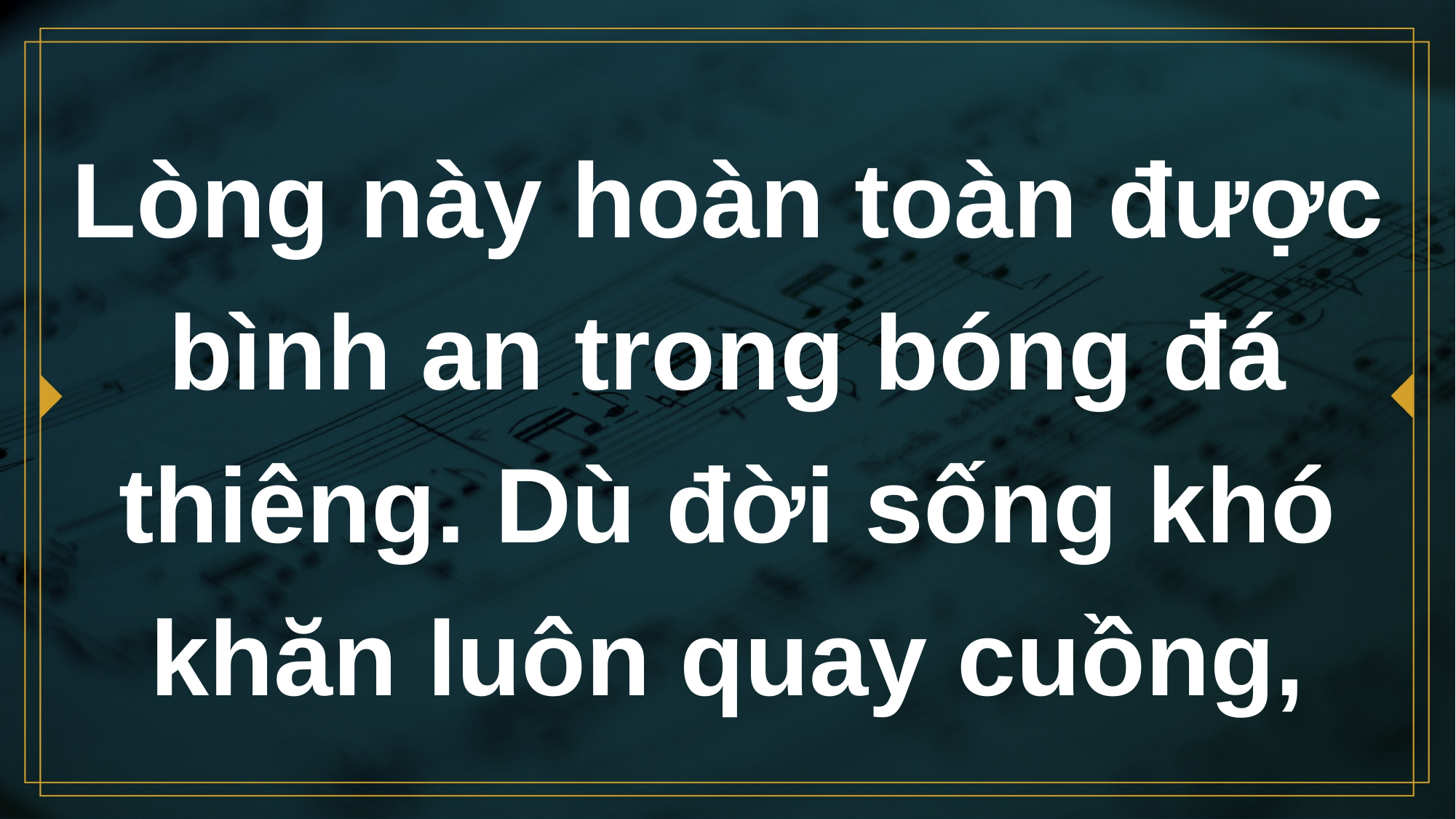

# Lòng này hoàn toàn được bình an trong bóng đá thiêng. Dù đời sống khó khăn luôn quay cuồng,